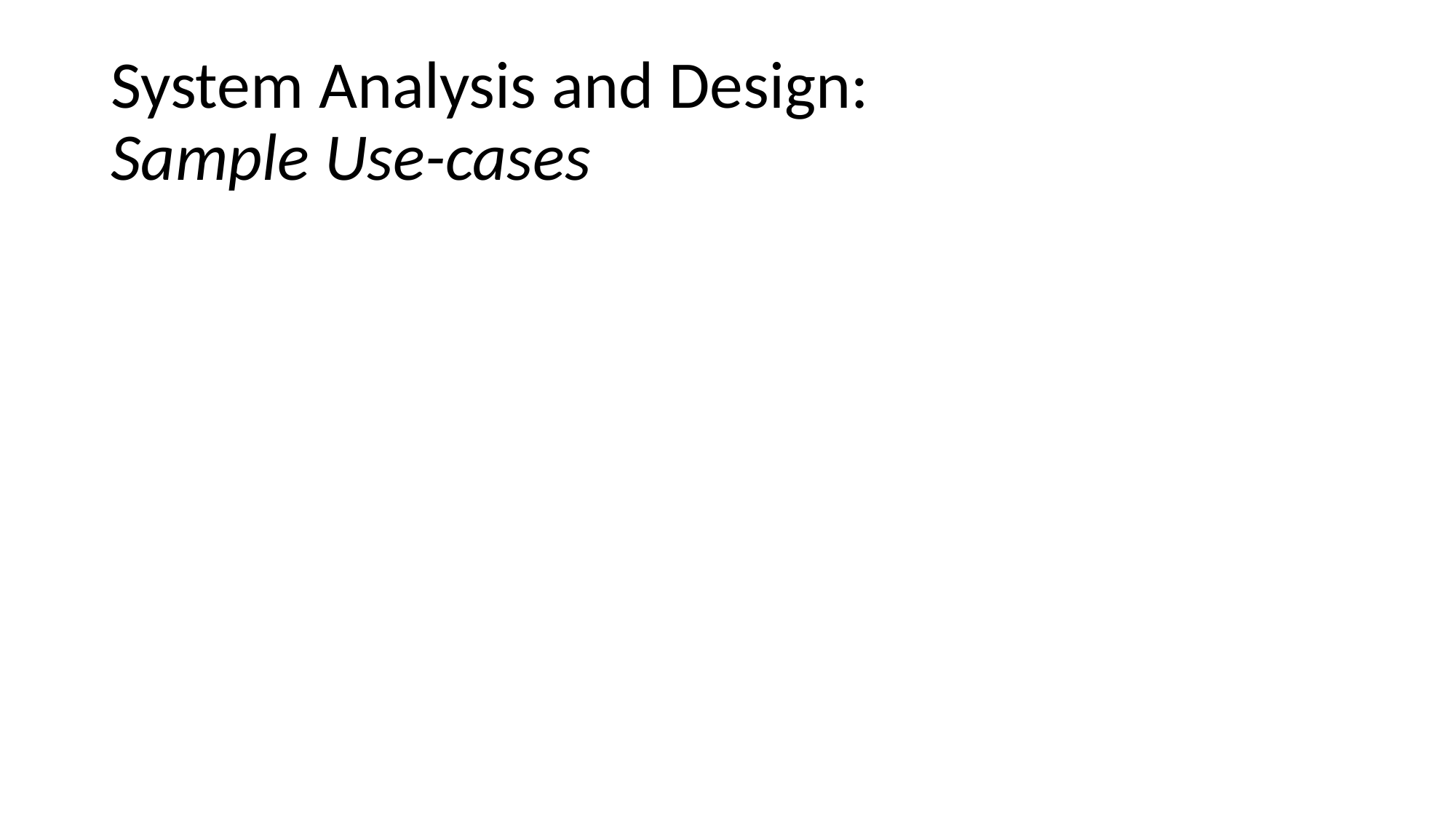

# System Analysis and Design: Sample Use-cases